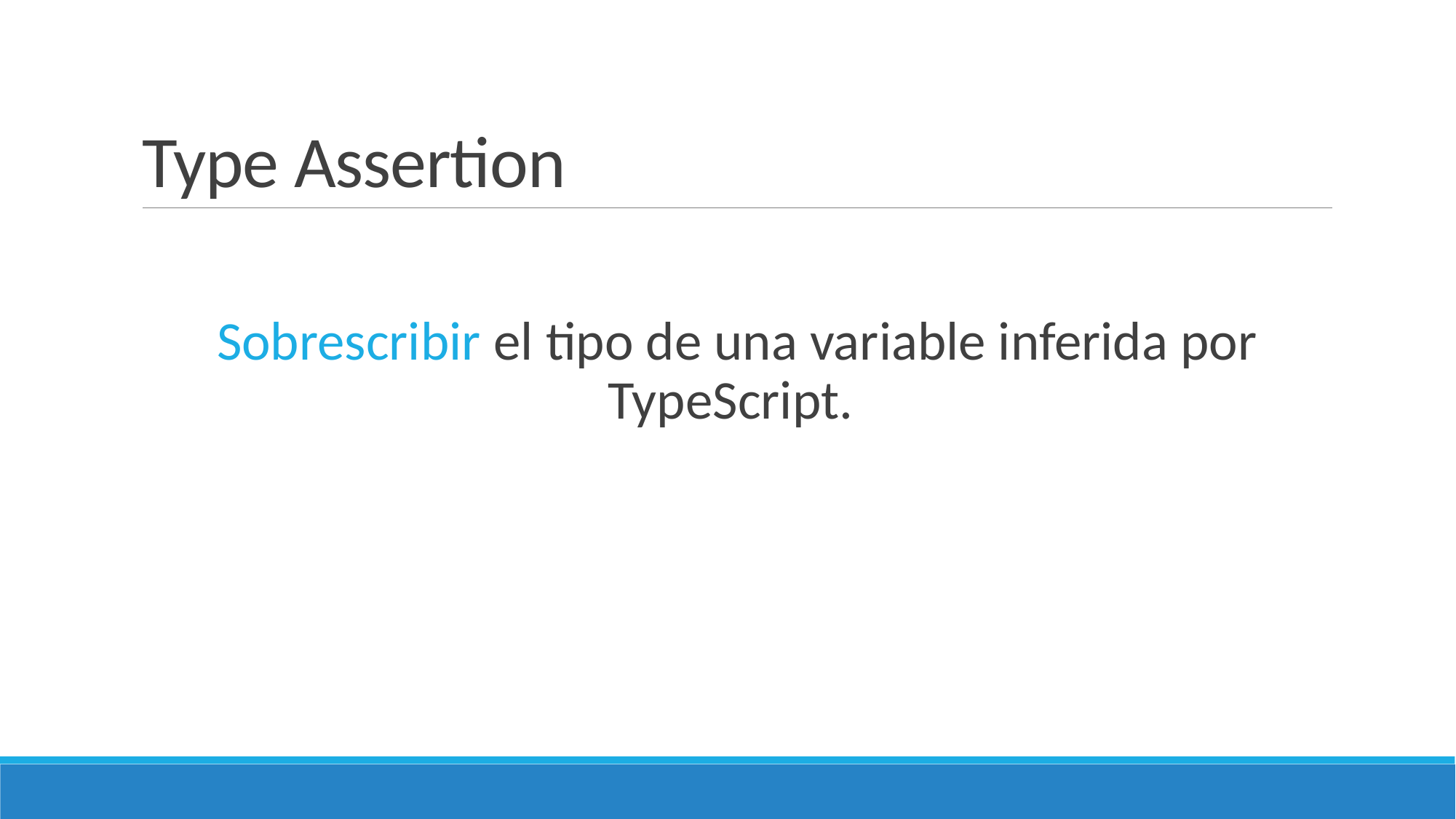

# Type Assertion

Sobrescribir el tipo de una variable inferida por TypeScript.